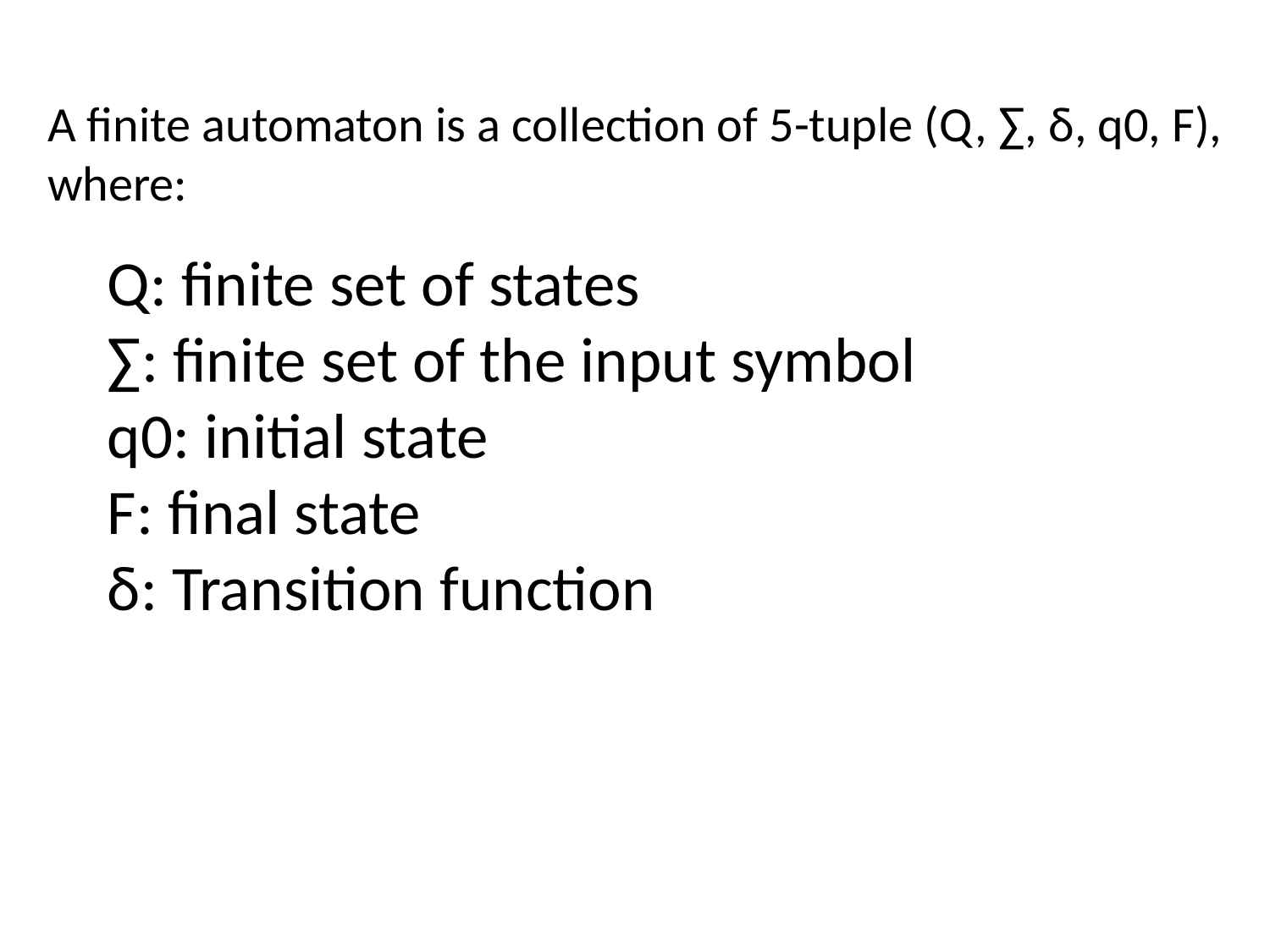

A finite automaton is a collection of 5-tuple (Q, ∑, δ, q0, F), where:
Q: finite set of states
∑: finite set of the input symbol
q0: initial state
F: final state
δ: Transition function